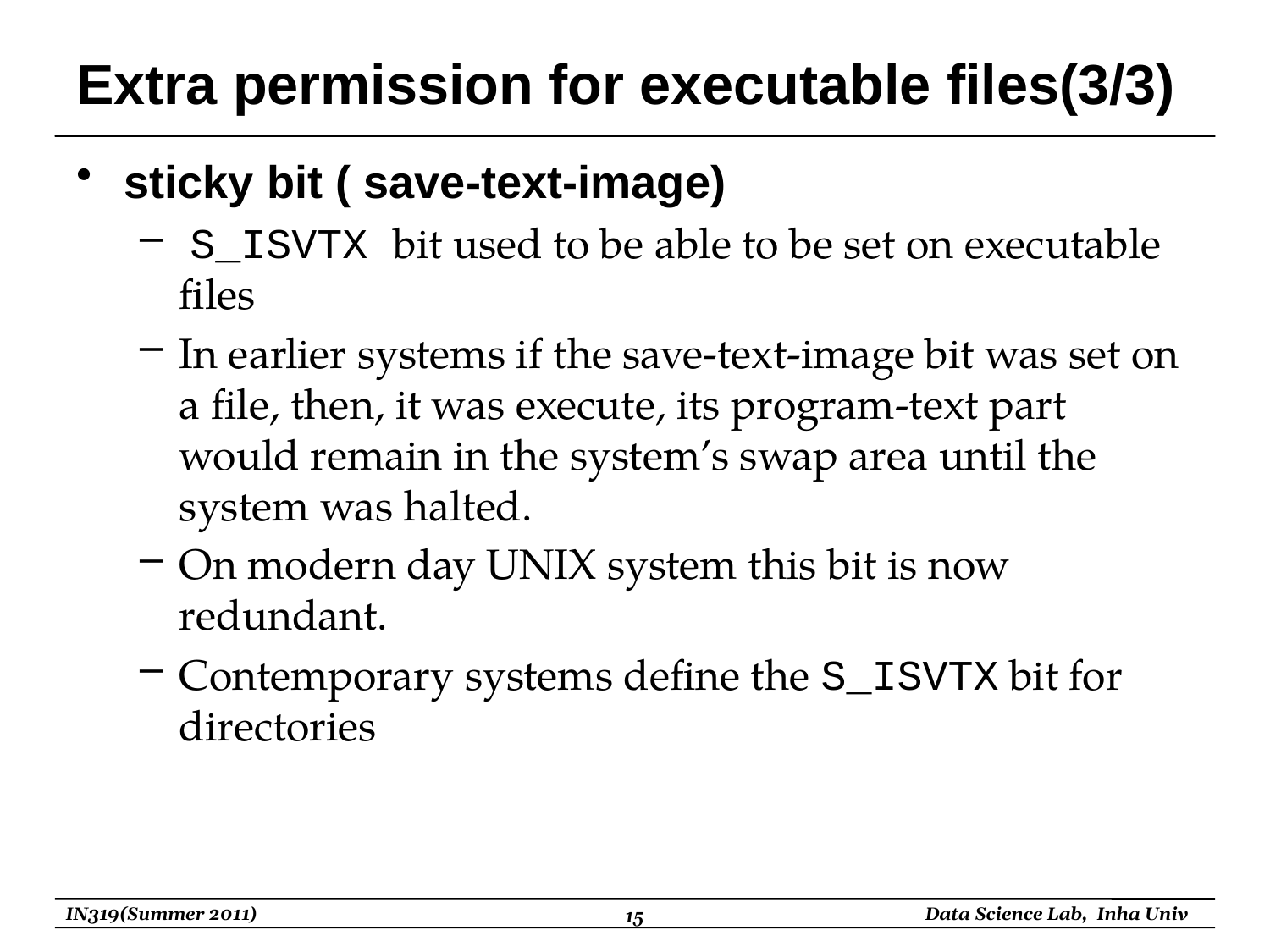

# Extra permission for executable files(3/3)
sticky bit ( save-text-image)
 S_ISVTX bit used to be able to be set on executable files
In earlier systems if the save-text-image bit was set on a file, then, it was execute, its program-text part would remain in the system’s swap area until the system was halted.
On modern day UNIX system this bit is now redundant.
Contemporary systems define the S_ISVTX bit for directories

15